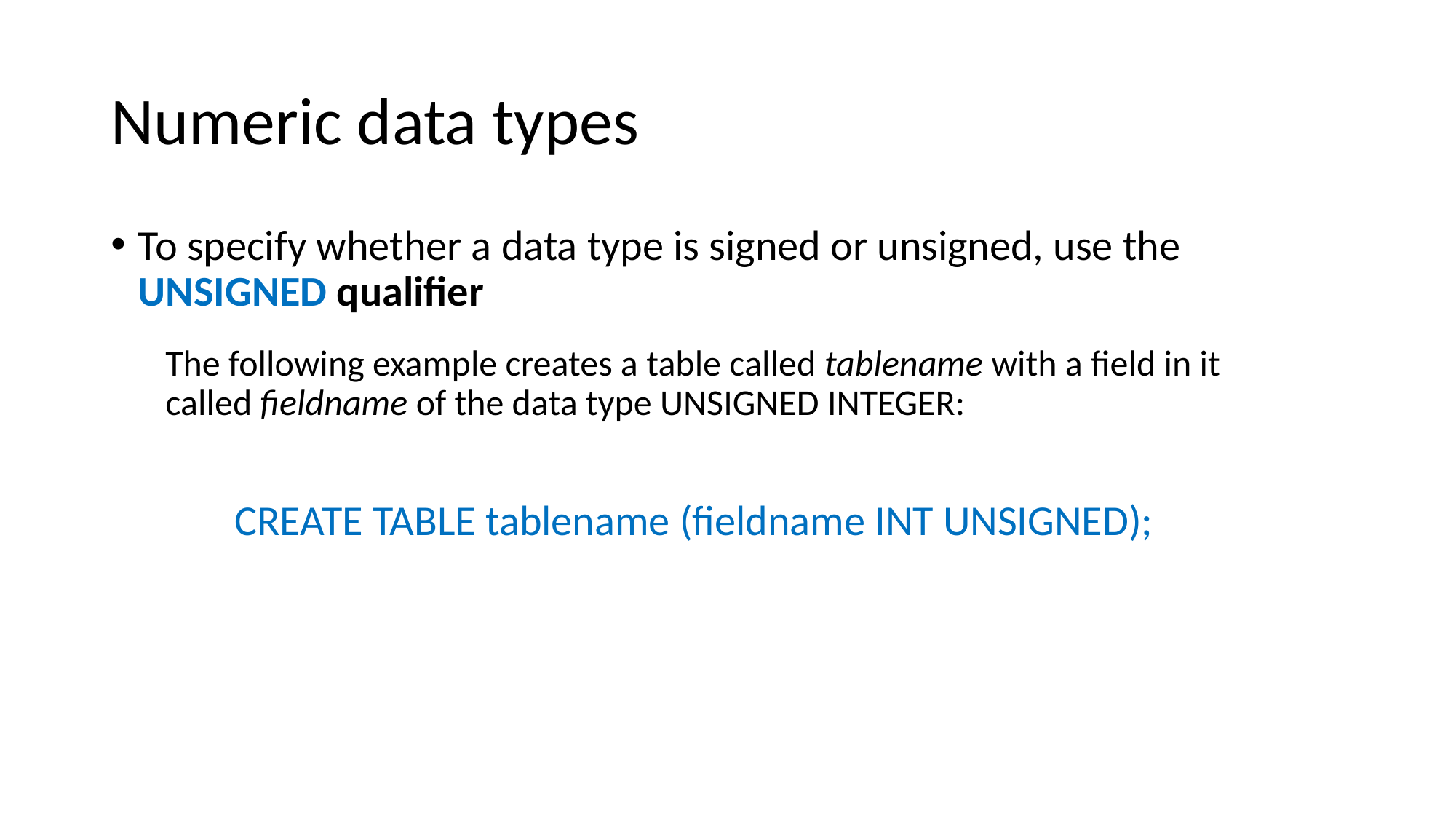

# Numeric data types
To specify whether a data type is signed or unsigned, use the UNSIGNED qualifier

The following example creates a table called tablename with a field in it called fieldname of the data type UNSIGNED INTEGER:

CREATE TABLE tablename (fieldname INT UNSIGNED);